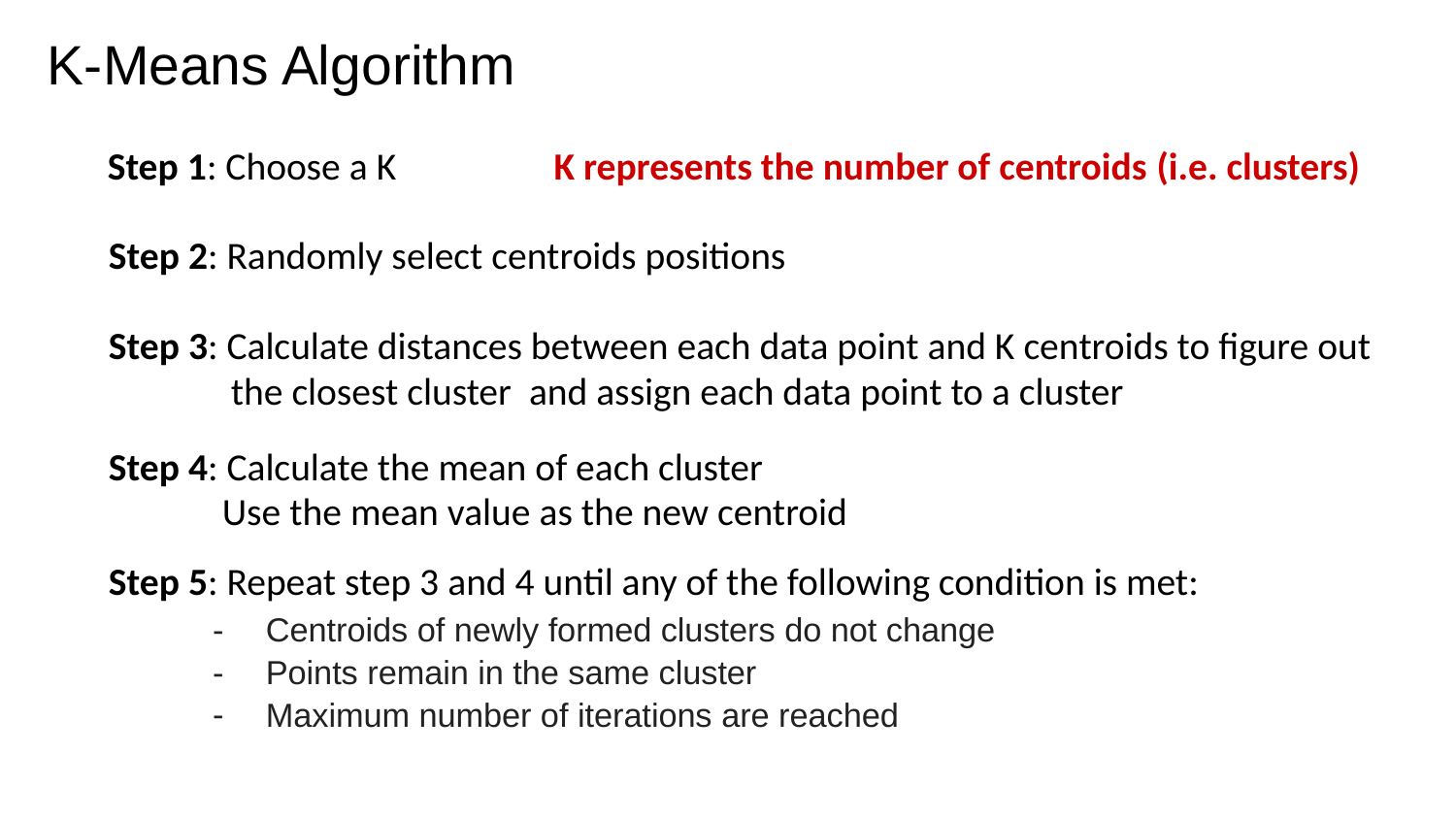

# K-Means Algorithm
        Step 1: Choose a K                  K represents the number of centroids (i.e. clusters)

       Step 2: Randomly select centroids positions

       Step 3: Calculate distances between each data point and K centroids to figure out
                     the closest cluster  and assign each data point to a cluster

       Step 4: Calculate the mean of each cluster
                    Use the mean value as the new centroid

       Step 5: Repeat step 3 and 4 until any of the following condition is met:
Centroids of newly formed clusters do not change
Points remain in the same cluster
Maximum number of iterations are reached